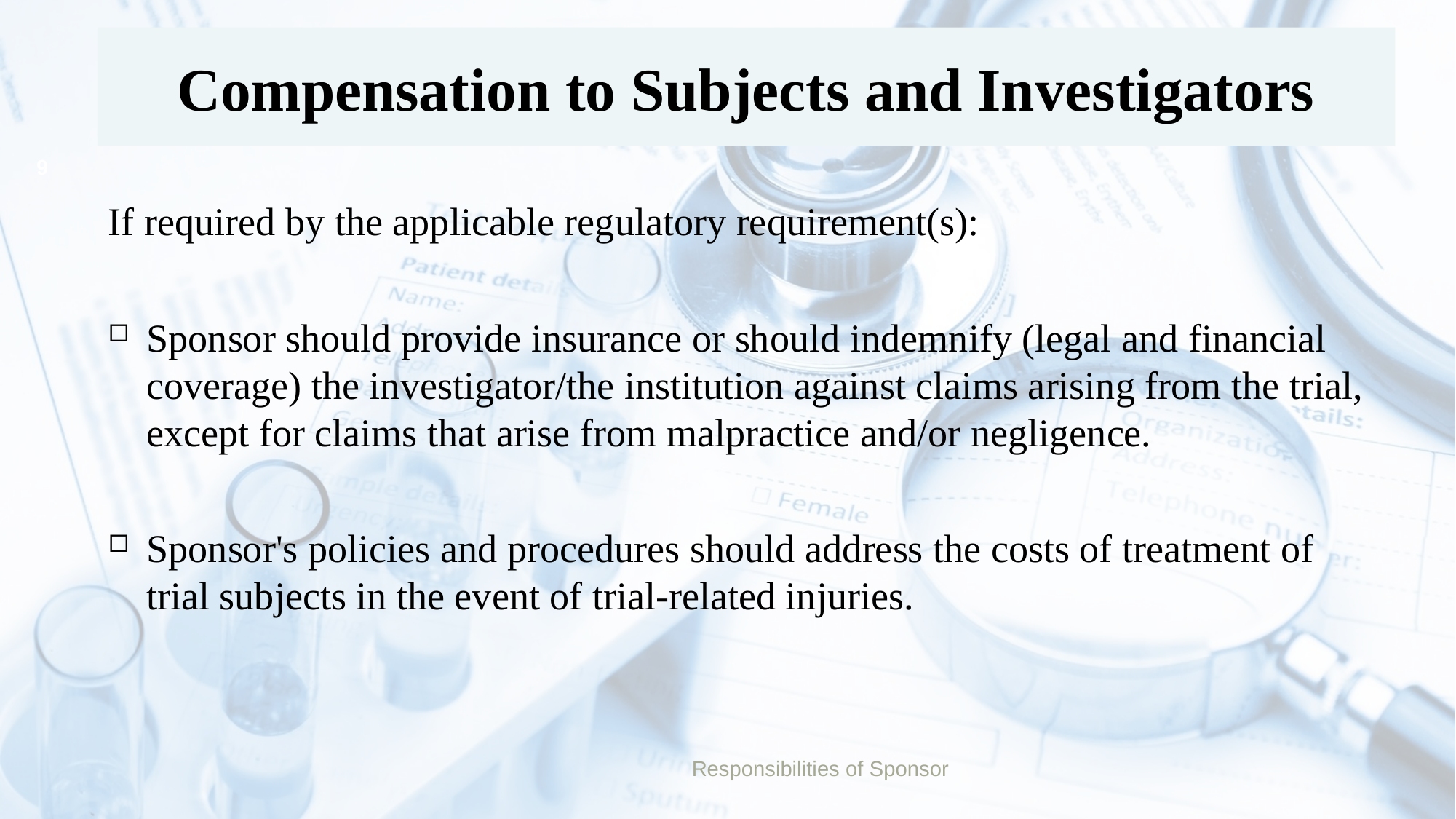

# Compensation to Subjects and Investigators
9
If required by the applicable regulatory requirement(s):

Sponsor should provide insurance or should indemnify (legal and financial coverage) the investigator/the institution against claims arising from the trial, except for claims that arise from malpractice and/or negligence.

Sponsor's policies and procedures should address the costs of treatment of trial subjects in the event of trial-related injuries.
Responsibilities of Sponsor